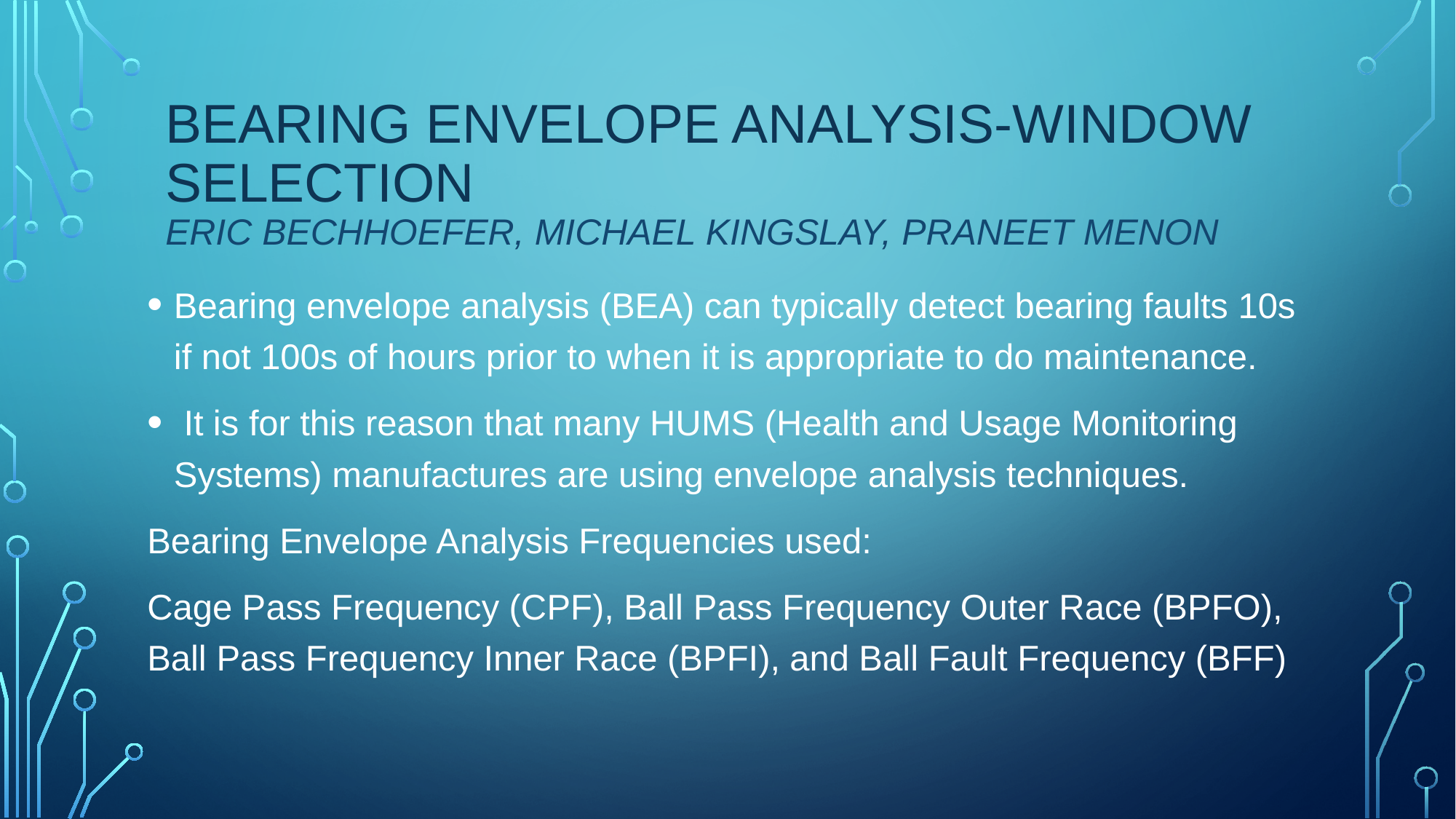

# BEARING ENVELOPE ANALYSIS-WINDOW SELECTION ERIC BECHHOEFER, MICHAEL KINGSLAY, PRANEET MENON
Bearing envelope analysis (BEA) can typically detect bearing faults 10s if not 100s of hours prior to when it is appropriate to do maintenance.
 It is for this reason that many HUMS (Health and Usage Monitoring Systems) manufactures are using envelope analysis techniques.
Bearing Envelope Analysis Frequencies used:
Cage Pass Frequency (CPF), Ball Pass Frequency Outer Race (BPFO), Ball Pass Frequency Inner Race (BPFI), and Ball Fault Frequency (BFF)